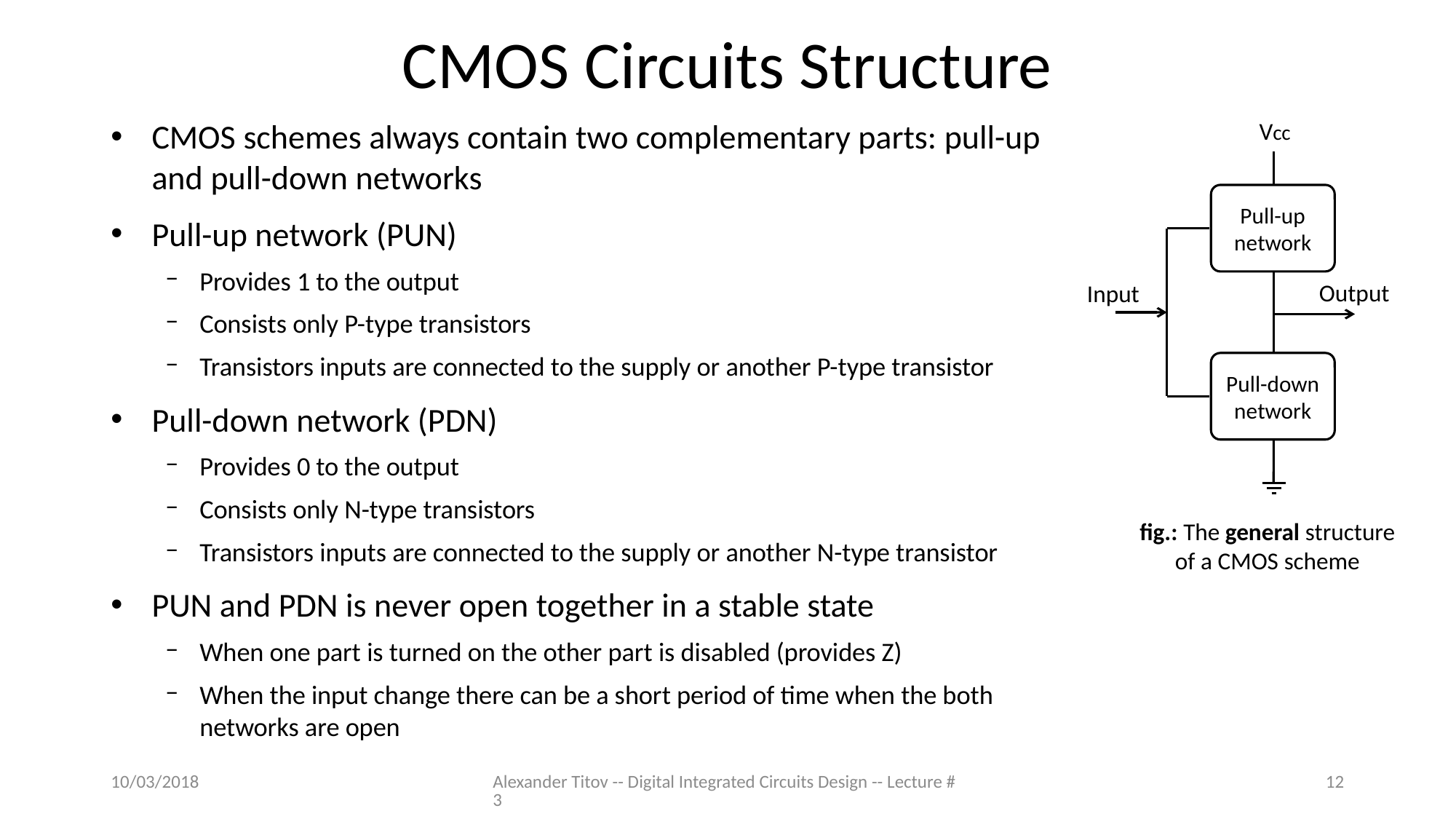

# CMOS Circuits Structure
CMOS schemes always contain two complementary parts: pull-up and pull-down networks
Pull-up network (PUN)
Provides 1 to the output
Consists only P-type transistors
Transistors inputs are connected to the supply or another P-type transistor
Pull-down network (PDN)
Provides 0 to the output
Consists only N-type transistors
Transistors inputs are connected to the supply or another N-type transistor
PUN and PDN is never open together in a stable state
When one part is turned on the other part is disabled (provides Z)
When the input change there can be a short period of time when the both networks are open
Vcc
Pull-up network
Input
Output
Pull-down network
fig.: The general structure of a CMOS scheme
10/03/2018
Alexander Titov -- Digital Integrated Circuits Design -- Lecture #3
12